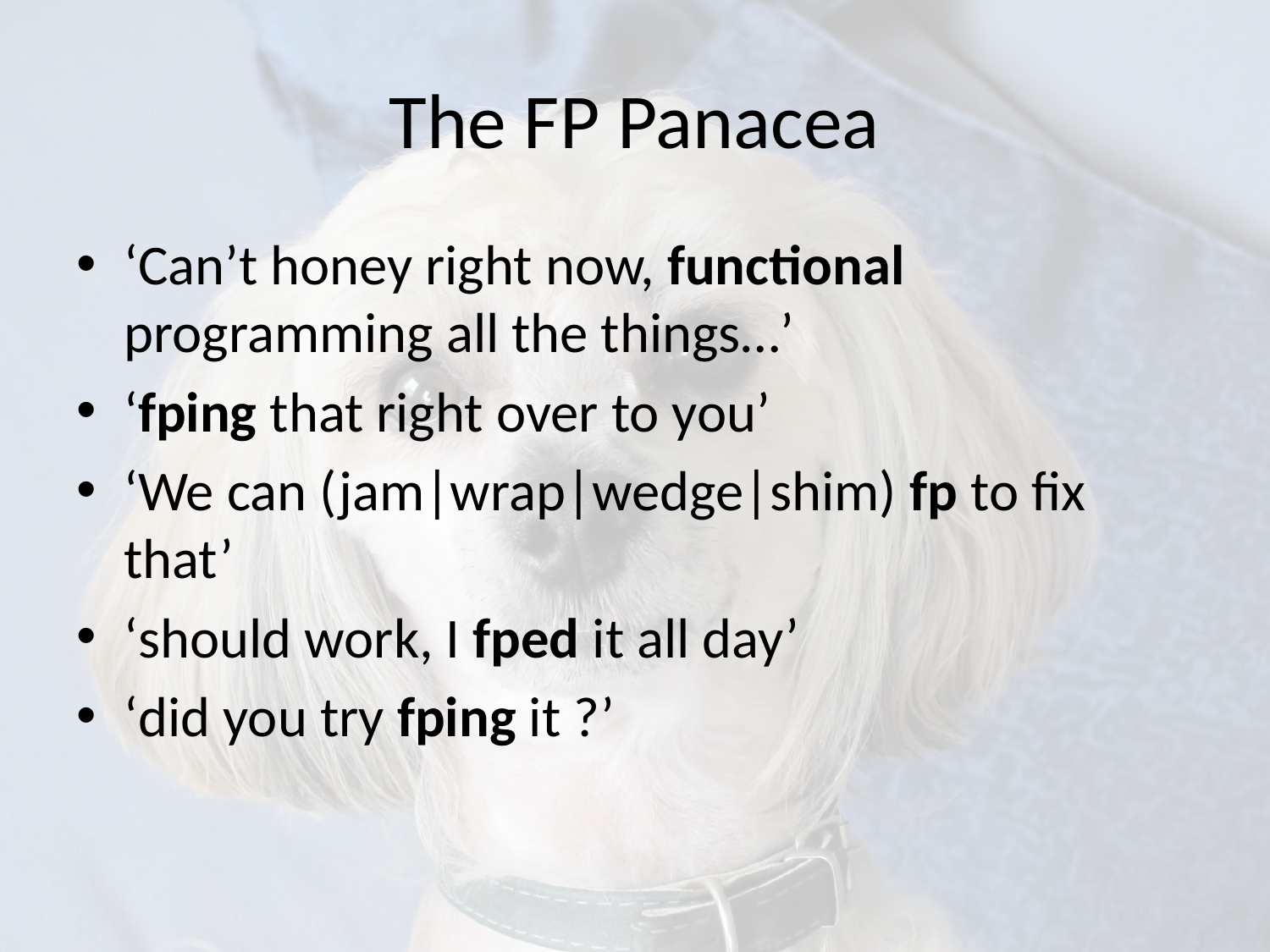

# The FP Panacea
‘Can’t honey right now, functional programming all the things…’
‘fping that right over to you’
‘We can (jam|wrap|wedge|shim) fp to fix that’
‘should work, I fped it all day’
‘did you try fping it ?’